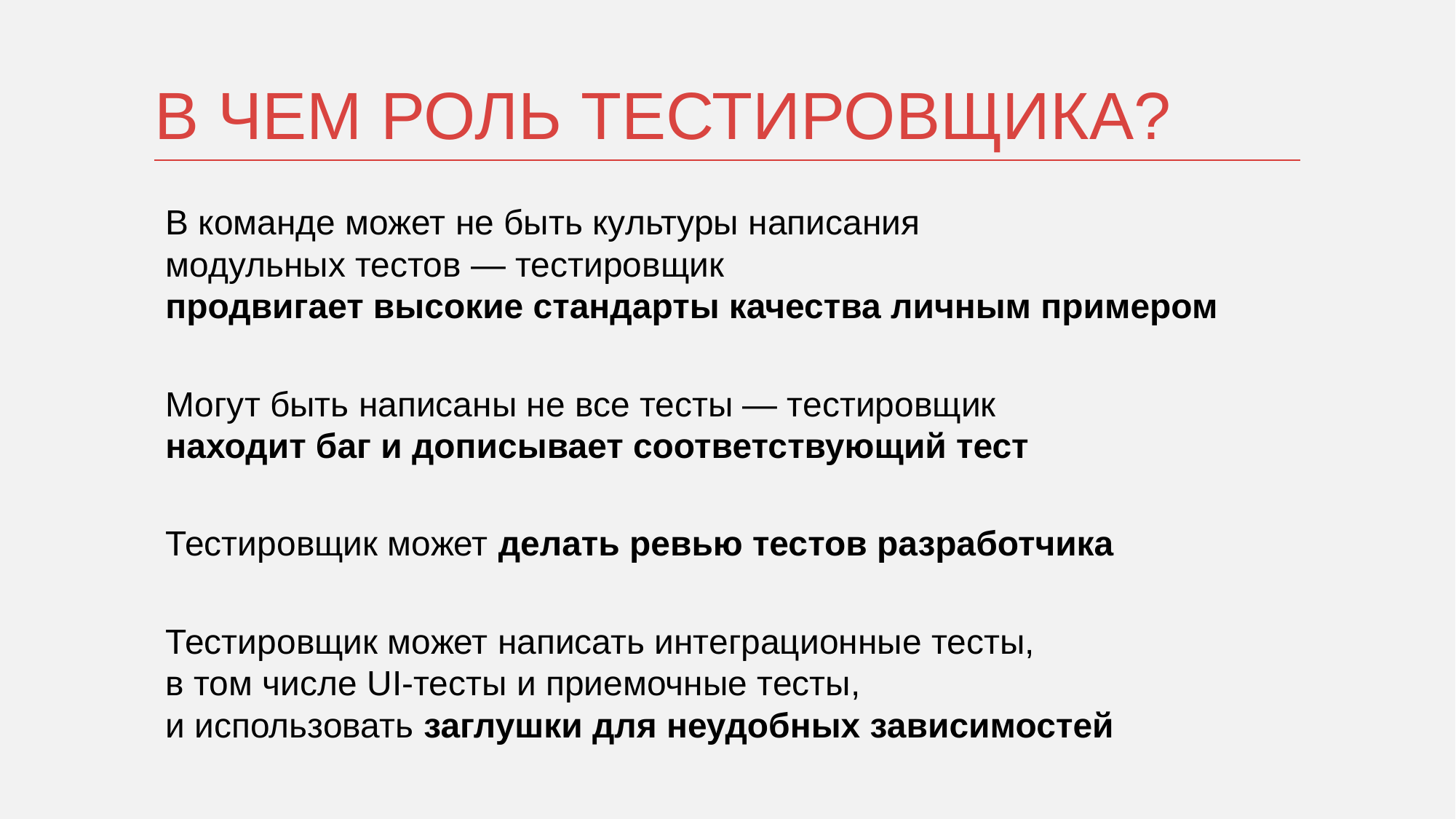

# В чем роль тестировщика?
В команде может не быть культуры написания
модульных тестов — тестировщик
продвигает высокие стандарты качества личным примером

Могут быть написаны не все тесты — тестировщик
находит баг и дописывает соответствующий тест

Тестировщик может делать ревью тестов разработчика

Тестировщик может написать интеграционные тесты,
в том числе UI-тесты и приемочные тесты,
и использовать заглушки для неудобных зависимостей